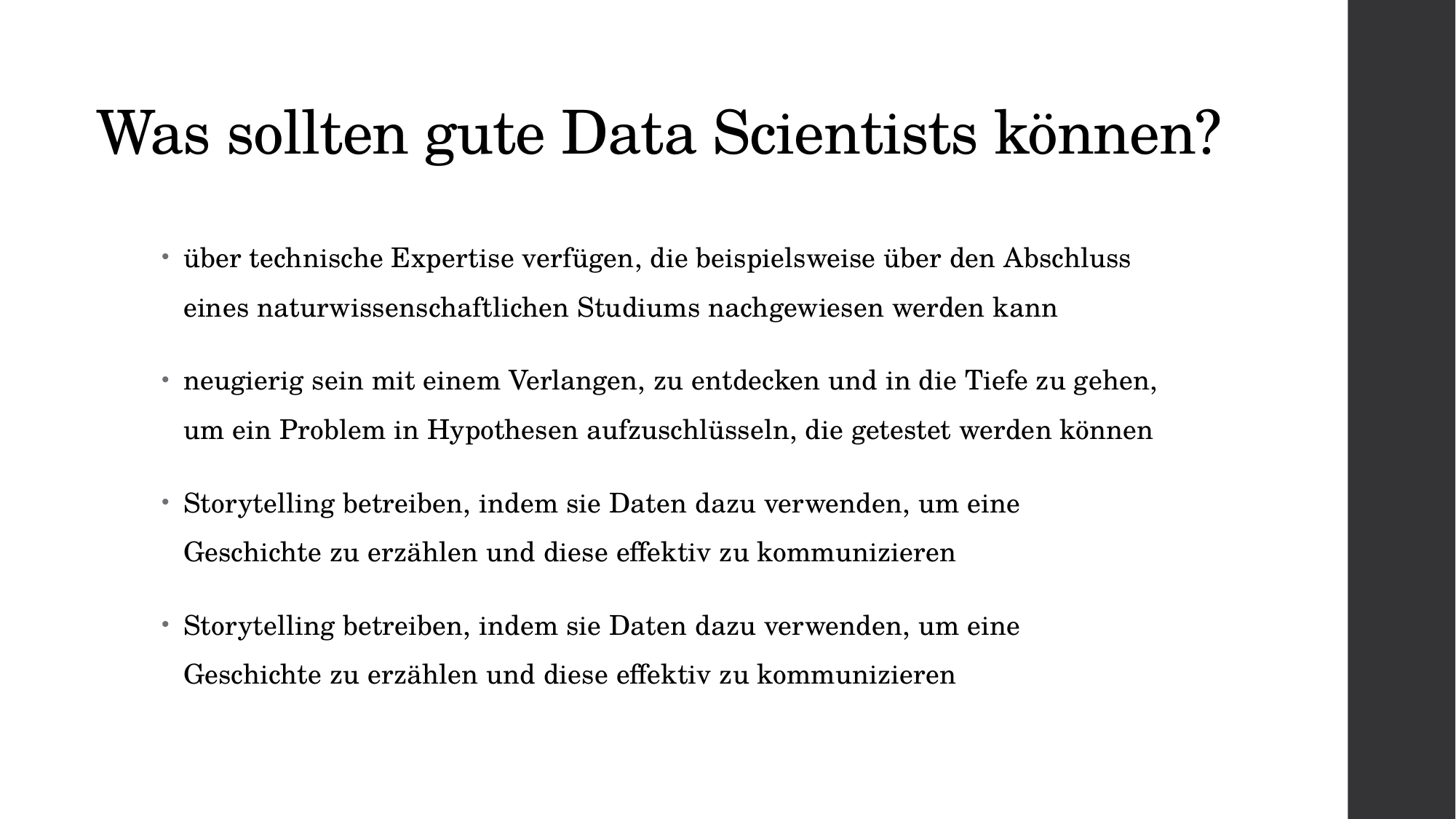

# Was sollten gute Data Scientists können?
über technische Expertise verfügen, die beispielsweise über den Abschluss eines naturwissenschaftlichen Studiums nachgewiesen werden kann
neugierig sein mit einem Verlangen, zu entdecken und in die Tiefe zu gehen, um ein Problem in Hypothesen aufzuschlüsseln, die getestet werden können
Storytelling betreiben, indem sie Daten dazu verwenden, um eine Geschichte zu erzählen und diese effektiv zu kommunizieren
Storytelling betreiben, indem sie Daten dazu verwenden, um eine Geschichte zu erzählen und diese effektiv zu kommunizieren